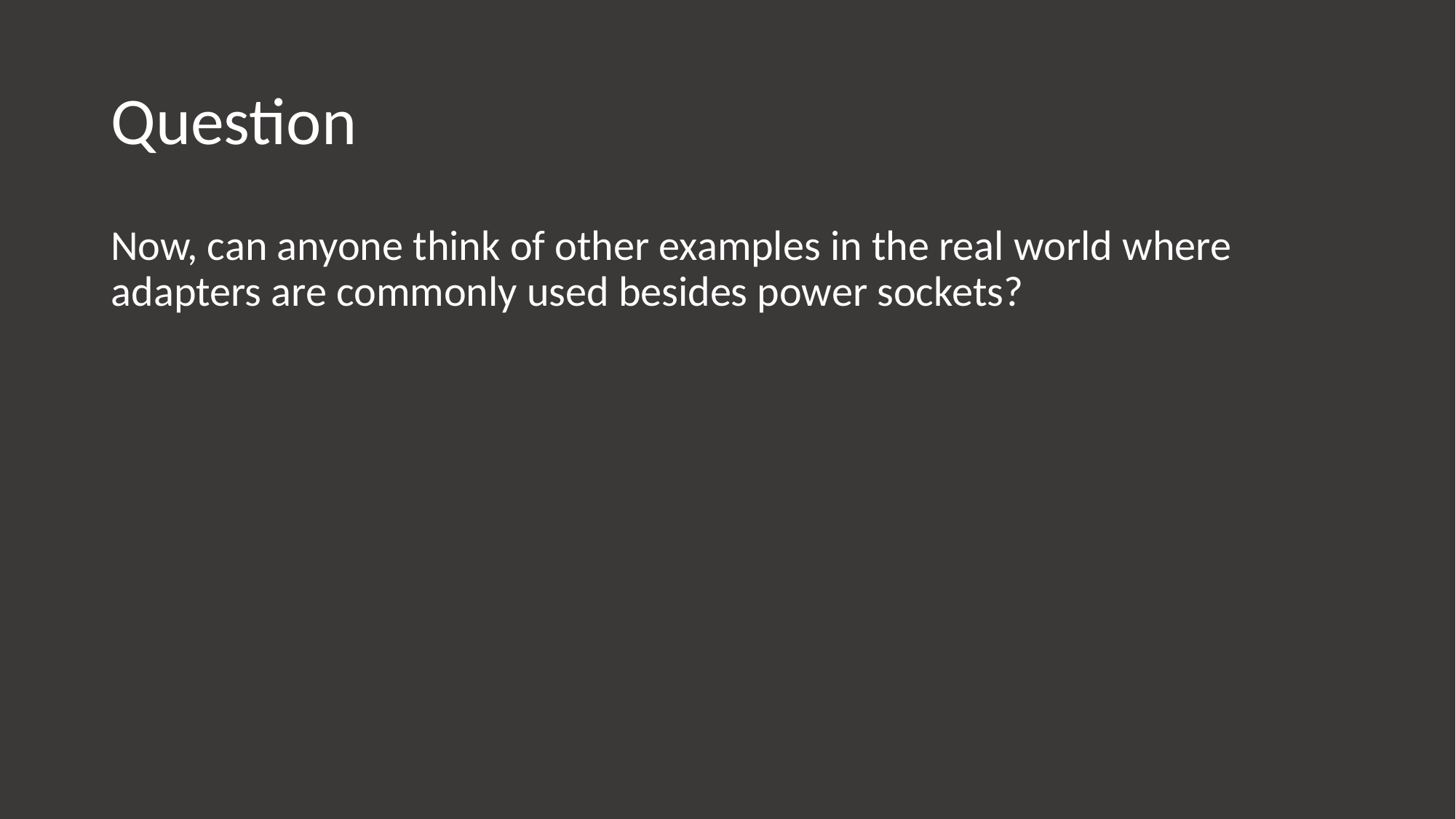

# Question
Now, can anyone think of other examples in the real world where adapters are commonly used besides power sockets?